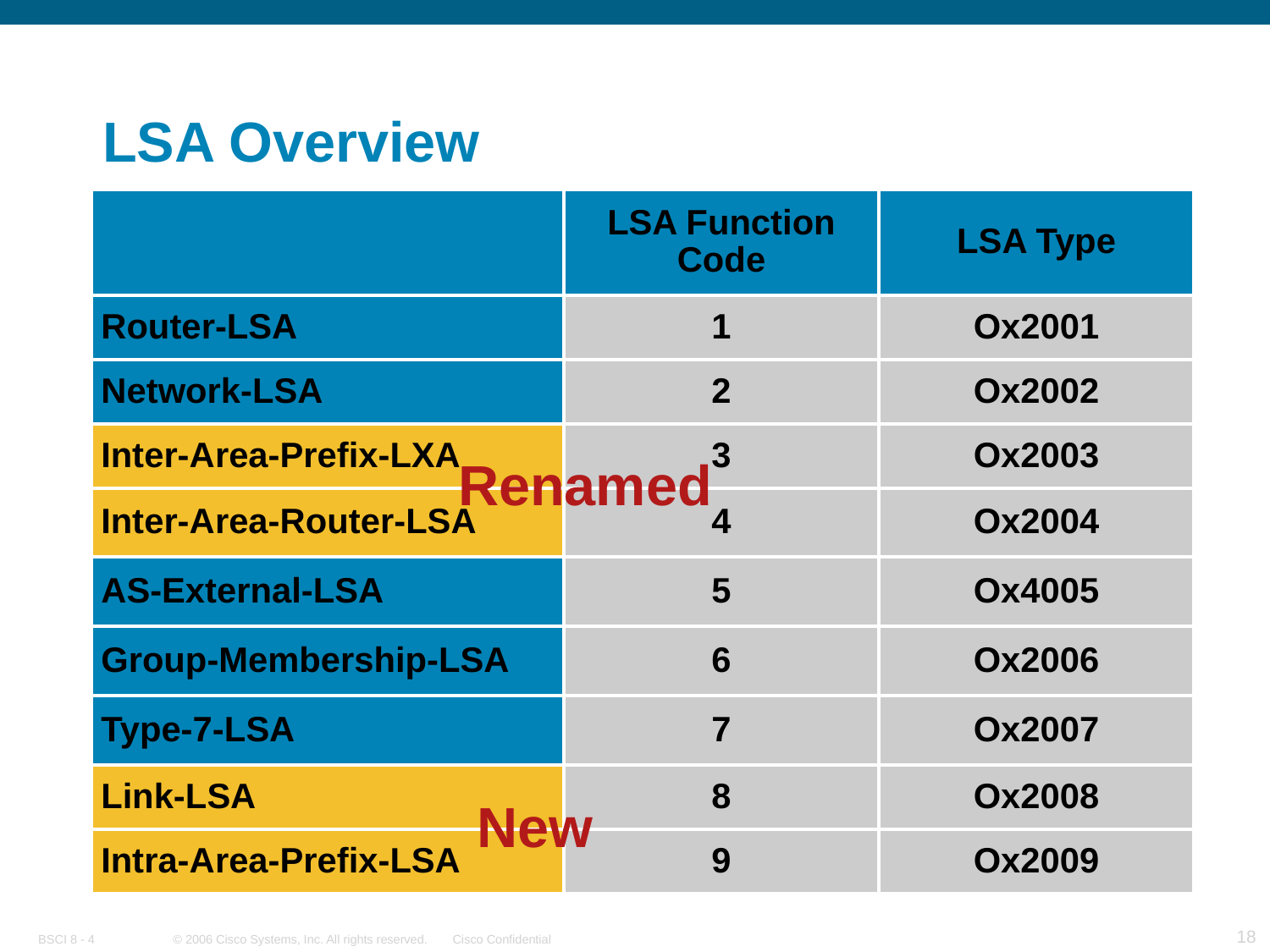

# LSA Overview
|  | LSA Function Code | LSA Type |
| --- | --- | --- |
| Router-LSA | 1 | Ox2001 |
| Network-LSA | 2 | Ox2002 |
| Inter-Area-Prefix-LXA | 3 | Ox2003 |
| Inter-Area-Router-LSA | 4 | Ox2004 |
| AS-External-LSA | 5 | Ox4005 |
| Group-Membership-LSA | 6 | Ox2006 |
| Type-7-LSA | 7 | Ox2007 |
| Link-LSA | 8 | Ox2008 |
| Intra-Area-Prefix-LSA | 9 | Ox2009 |
Renamed
New